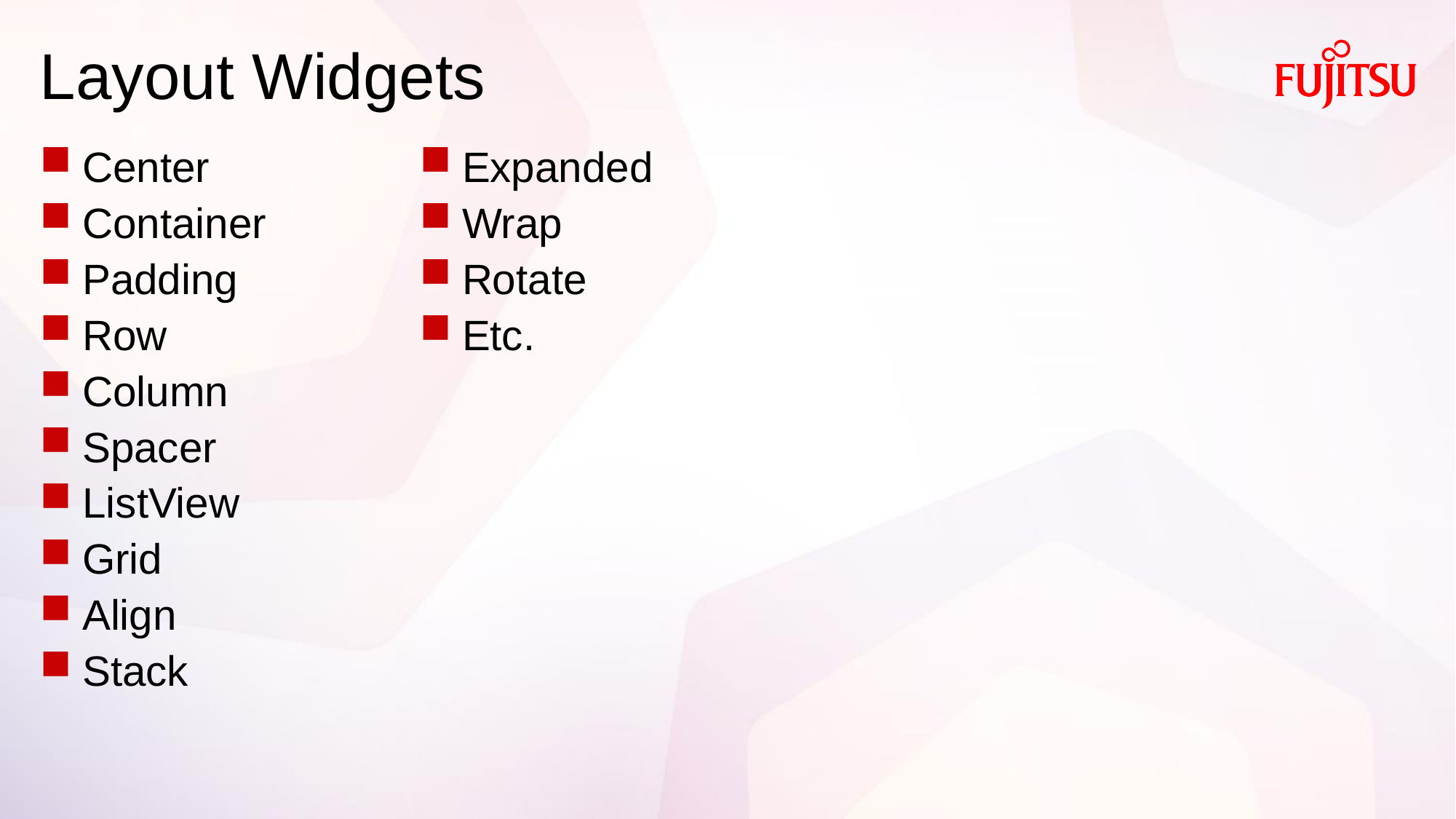

# Layout Widgets
Expanded
Wrap
Rotate
Etc.
Center
Container
Padding
Row
Column
Spacer
ListView
Grid
Align
Stack